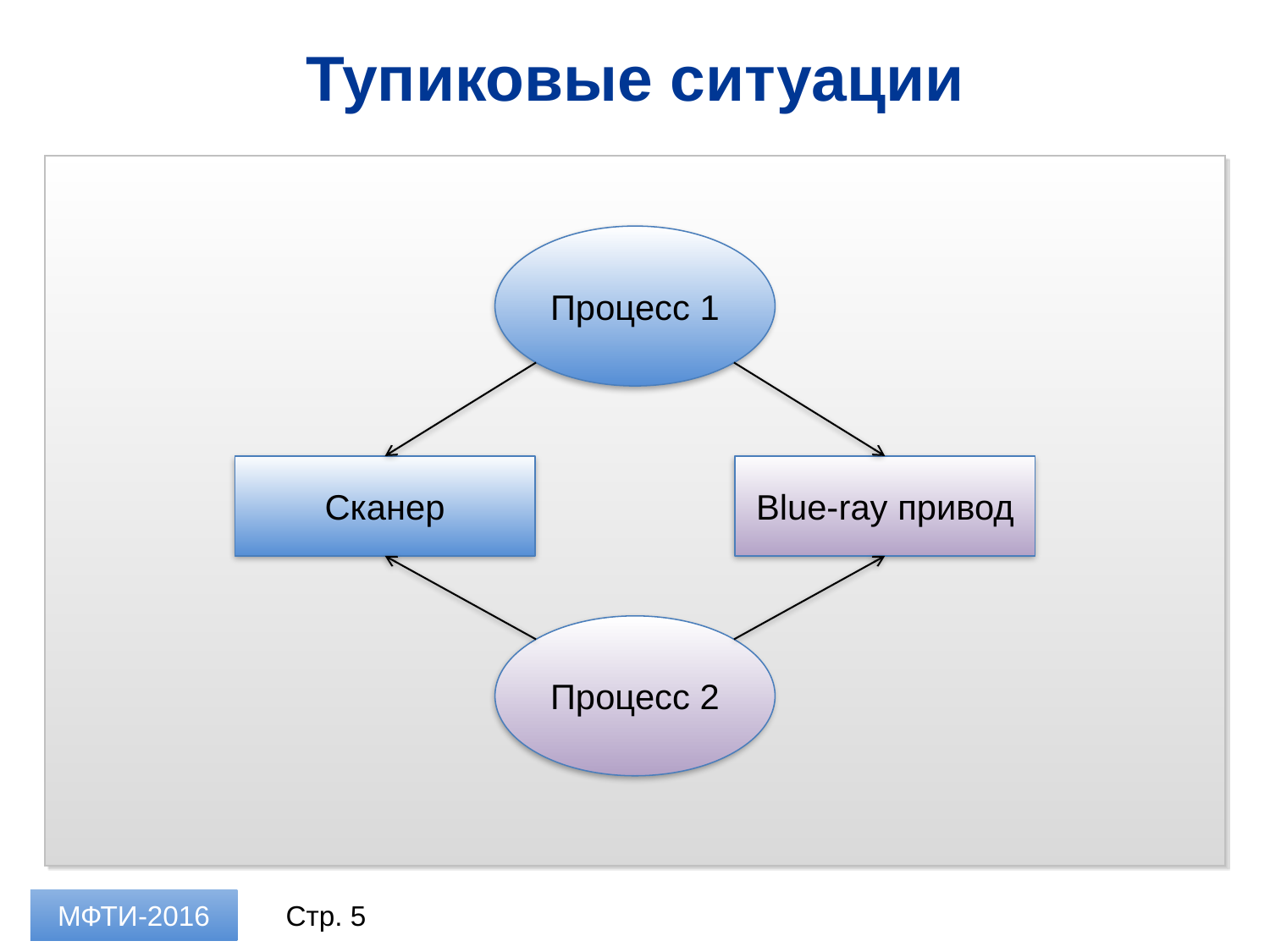

Тупиковые ситуации

Процесс 1
Сканер
Blue-ray привод
Процесс 2
МФТИ-2016
Стр. 5